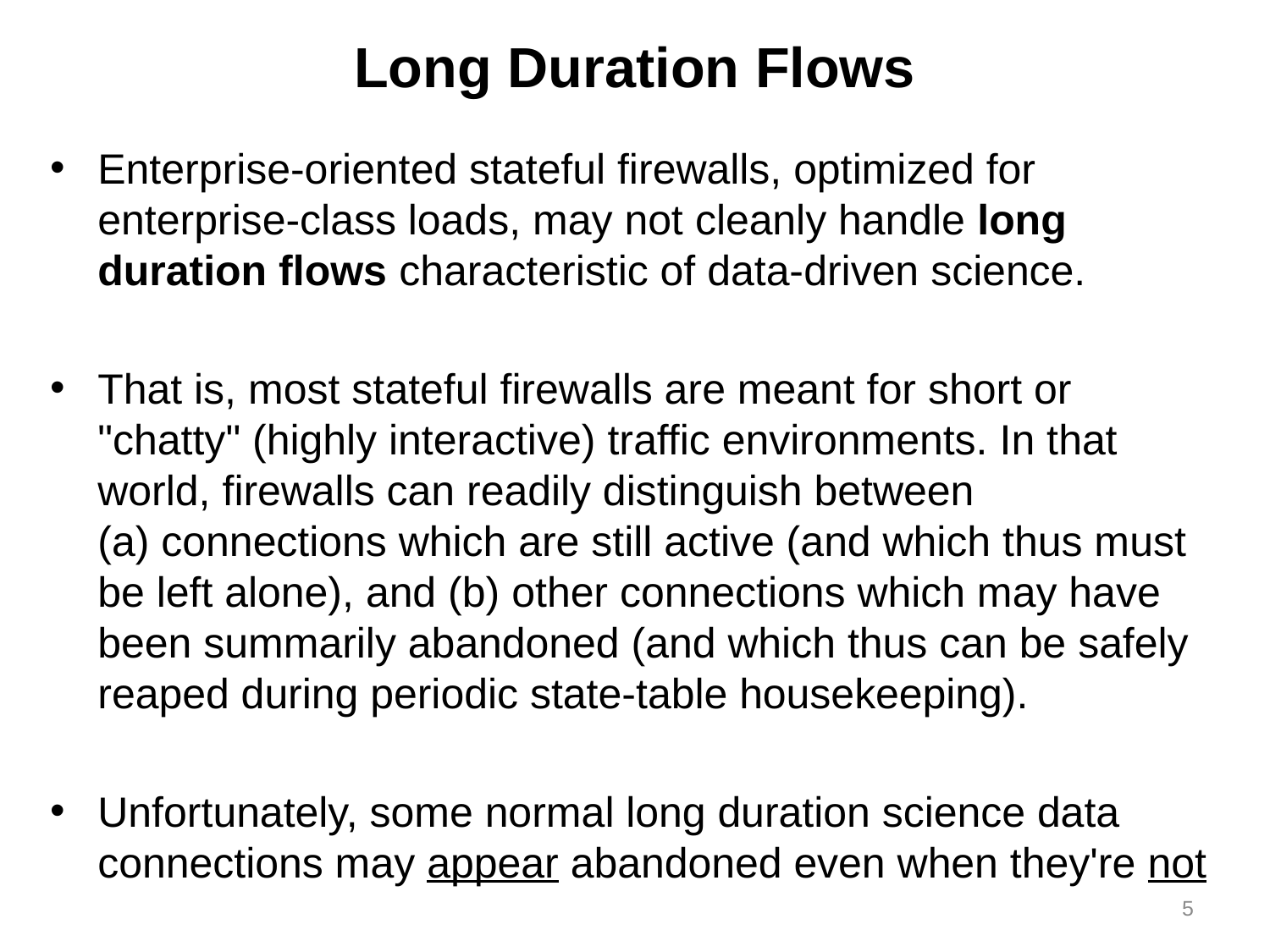

# Long Duration Flows
Enterprise-oriented stateful firewalls, optimized for enterprise-class loads, may not cleanly handle long duration flows characteristic of data-driven science.

That is, most stateful firewalls are meant for short or "chatty" (highly interactive) traffic environments. In that world, firewalls can readily distinguish between
(a) connections which are still active (and which thus must be left alone), and (b) other connections which may have been summarily abandoned (and which thus can be safely reaped during periodic state-table housekeeping).

Unfortunately, some normal long duration science data connections may appear abandoned even when they're not
5